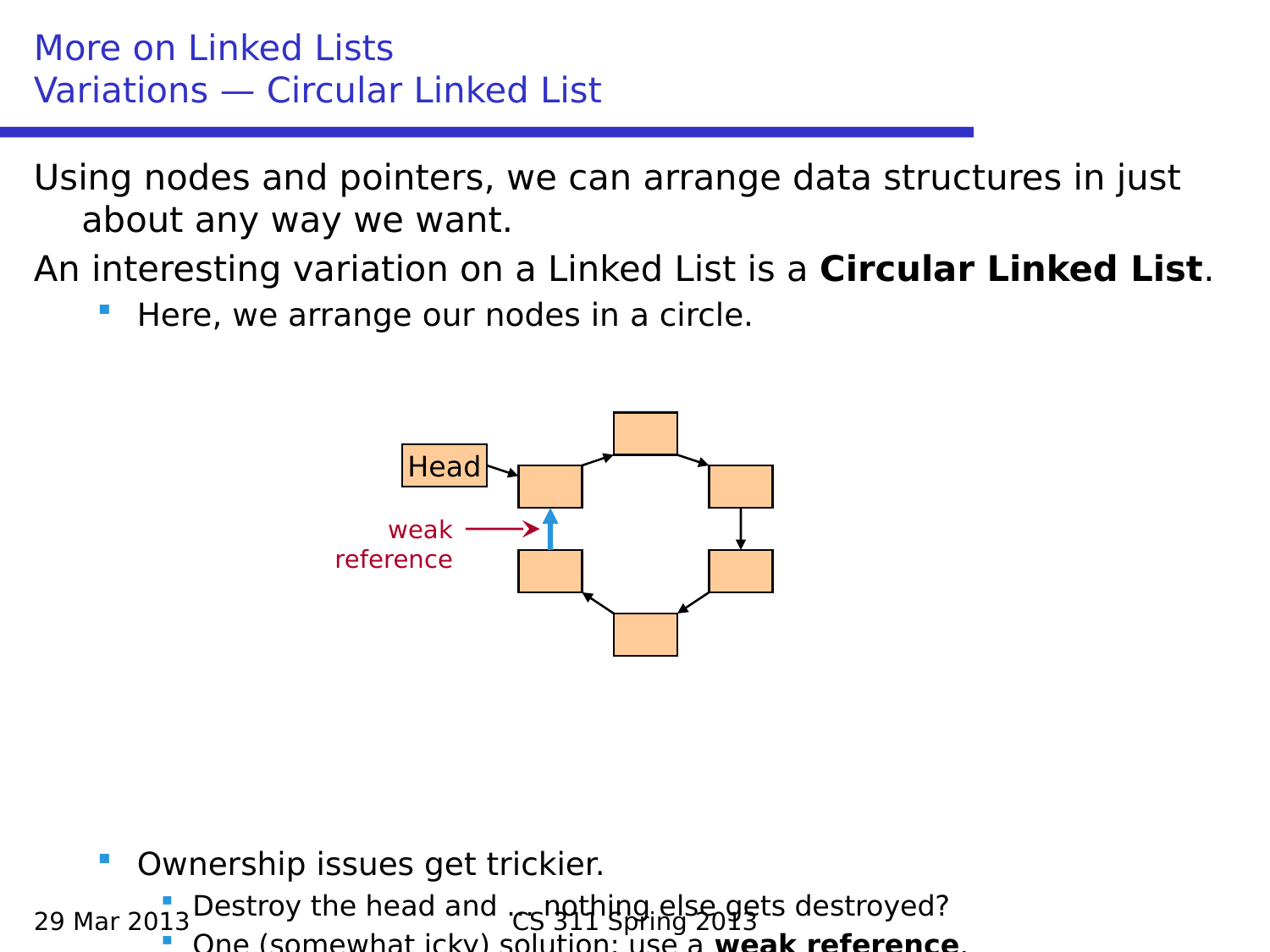

# More on Linked Lists Variations — Circular Linked List
Using nodes and pointers, we can arrange data structures in just about any way we want.
An interesting variation on a Linked List is a Circular Linked List.
Here, we arrange our nodes in a circle.

Ownership issues get trickier.
Destroy the head and … nothing else gets destroyed?
One (somewhat icky) solution: use a weak reference.

Head

weak reference

29 Mar 2013
CS 311 Spring 2013